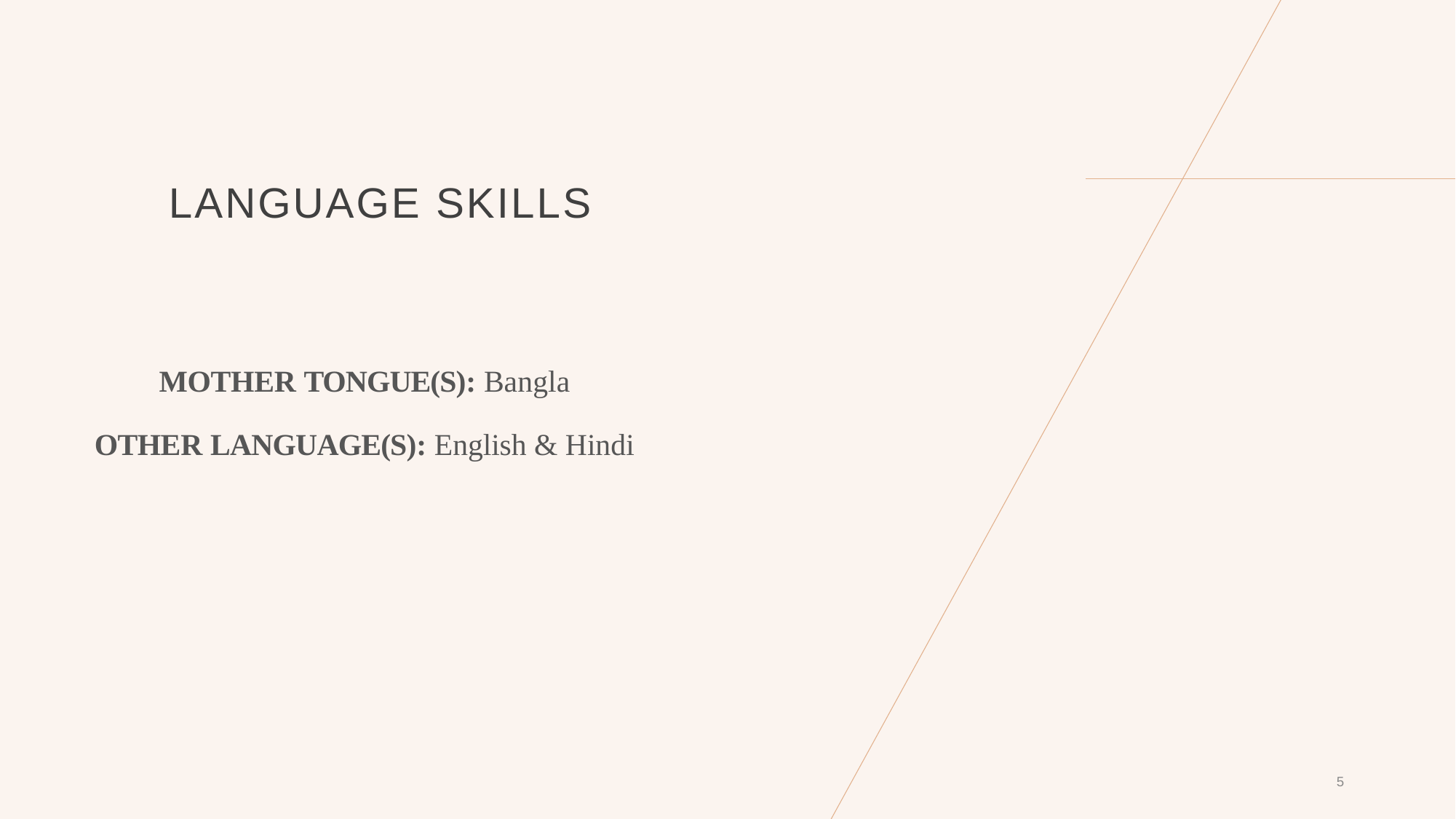

# Language Skills
MOTHER TONGUE(S): Bangla
OTHER LANGUAGE(S): English & Hindi
5